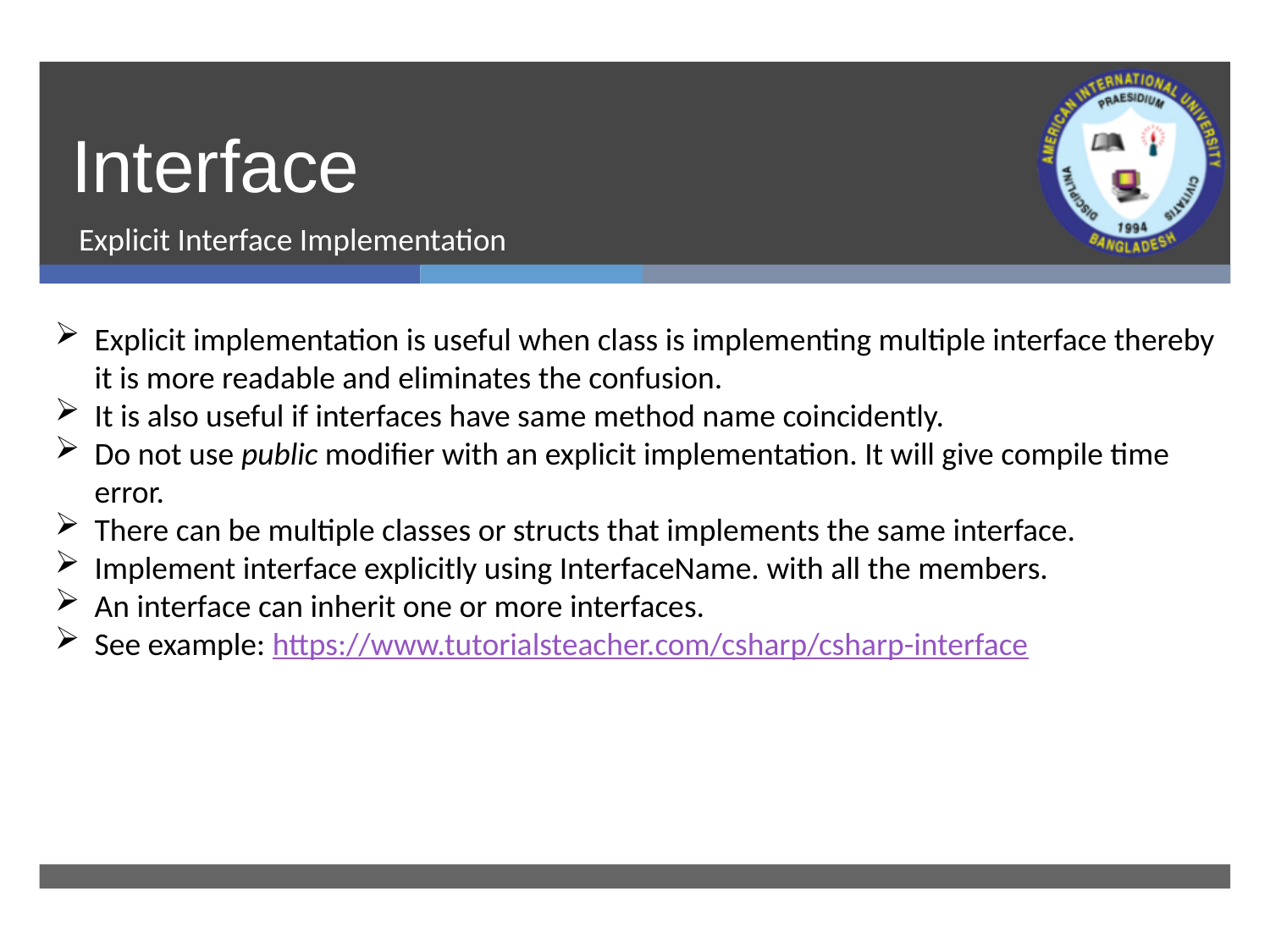

# Interface
Explicit Interface Implementation
Explicit implementation is useful when class is implementing multiple interface thereby it is more readable and eliminates the confusion.
It is also useful if interfaces have same method name coincidently.
Do not use public modifier with an explicit implementation. It will give compile time error.
There can be multiple classes or structs that implements the same interface.
Implement interface explicitly using InterfaceName. with all the members.
An interface can inherit one or more interfaces.
See example: https://www.tutorialsteacher.com/csharp/csharp-interface